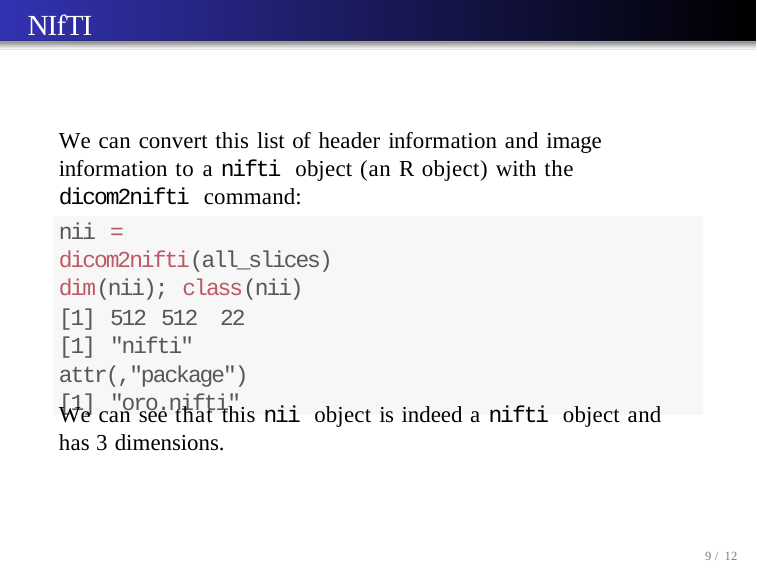

# NIfTI
We can convert this list of header information and image information to a nifti object (an R object) with the dicom2nifti command:
nii = dicom2nifti(all_slices) dim(nii); class(nii)
[1] 512 512	22
[1] "nifti"
attr(,"package")
[1] "oro.nifti"
We can see that this nii object is indeed a nifti object and has 3 dimensions.
9 / 12